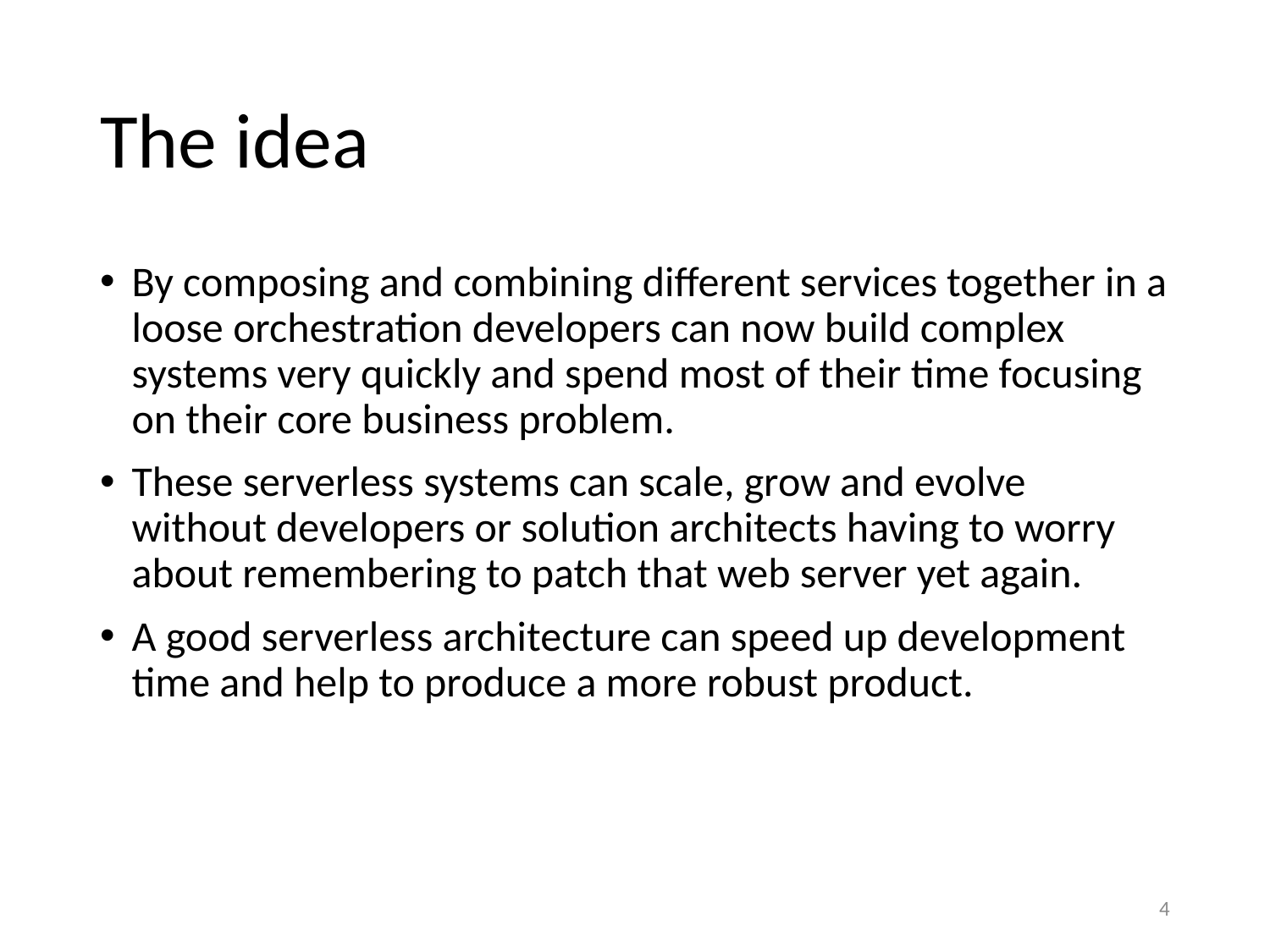

# The idea
By composing and combining different services together in a loose orchestration developers can now build complex systems very quickly and spend most of their time focusing on their core business problem.
These serverless systems can scale, grow and evolve without developers or solution architects having to worry about remembering to patch that web server yet again.
A good serverless architecture can speed up development time and help to produce a more robust product.
4